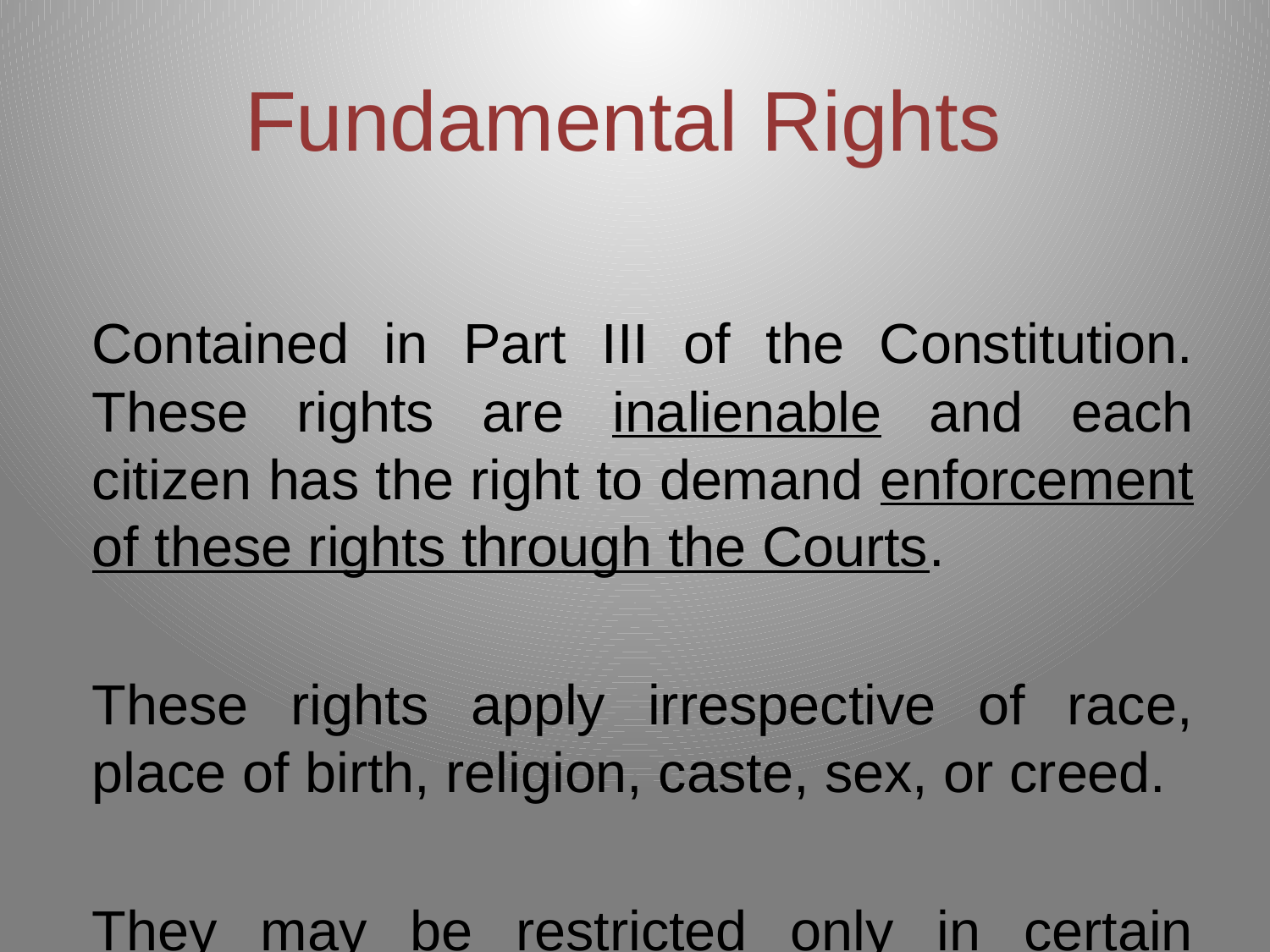

# Fundamental Rights

Contained in Part III of the Constitution. These rights are inalienable and each citizen has the right to demand enforcement of these rights through the Courts.

These rights apply irrespective of race, place of birth, religion, caste, sex, or creed.

They may be restricted only in certain specified conditions like national emergency or for public benefit or health.